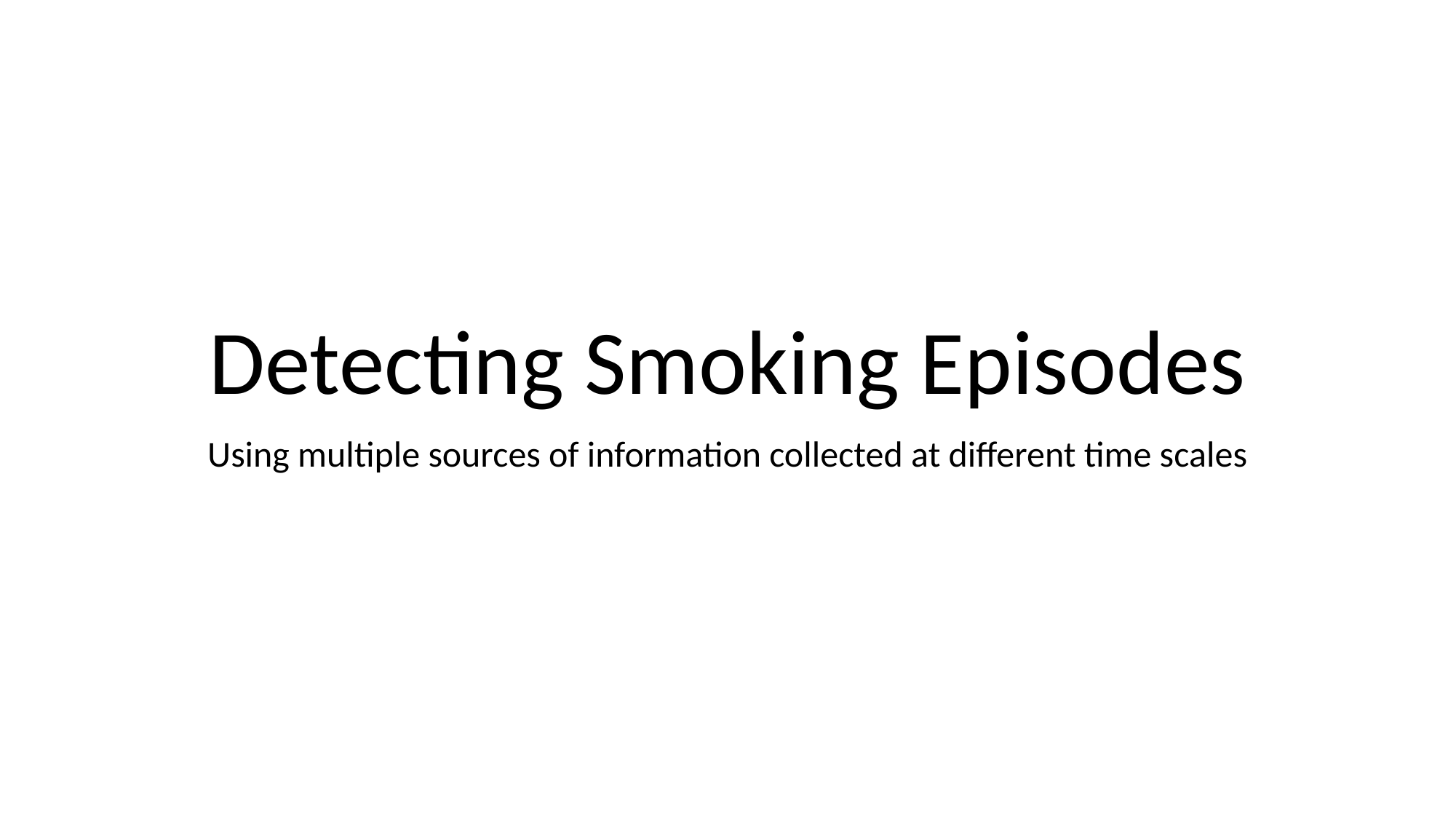

# Detecting Smoking Episodes
Using multiple sources of information collected at different time scales